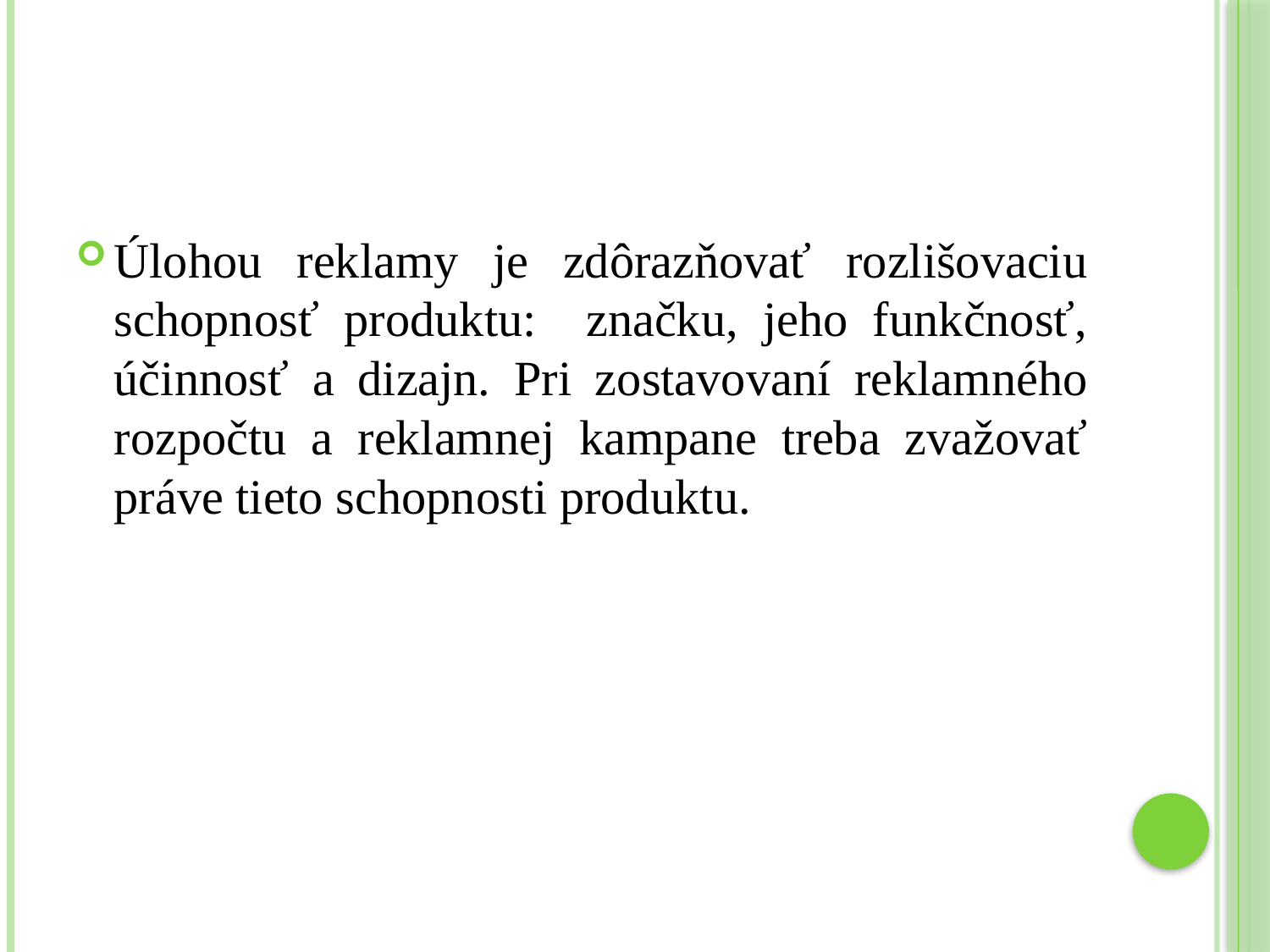

Úlohou reklamy je zdôrazňovať rozlišovaciu schopnosť produktu:  značku, jeho funkčnosť, účinnosť a dizajn. Pri zostavovaní reklamného rozpočtu a reklamnej kampane treba zvažovať práve tieto schopnosti produktu.